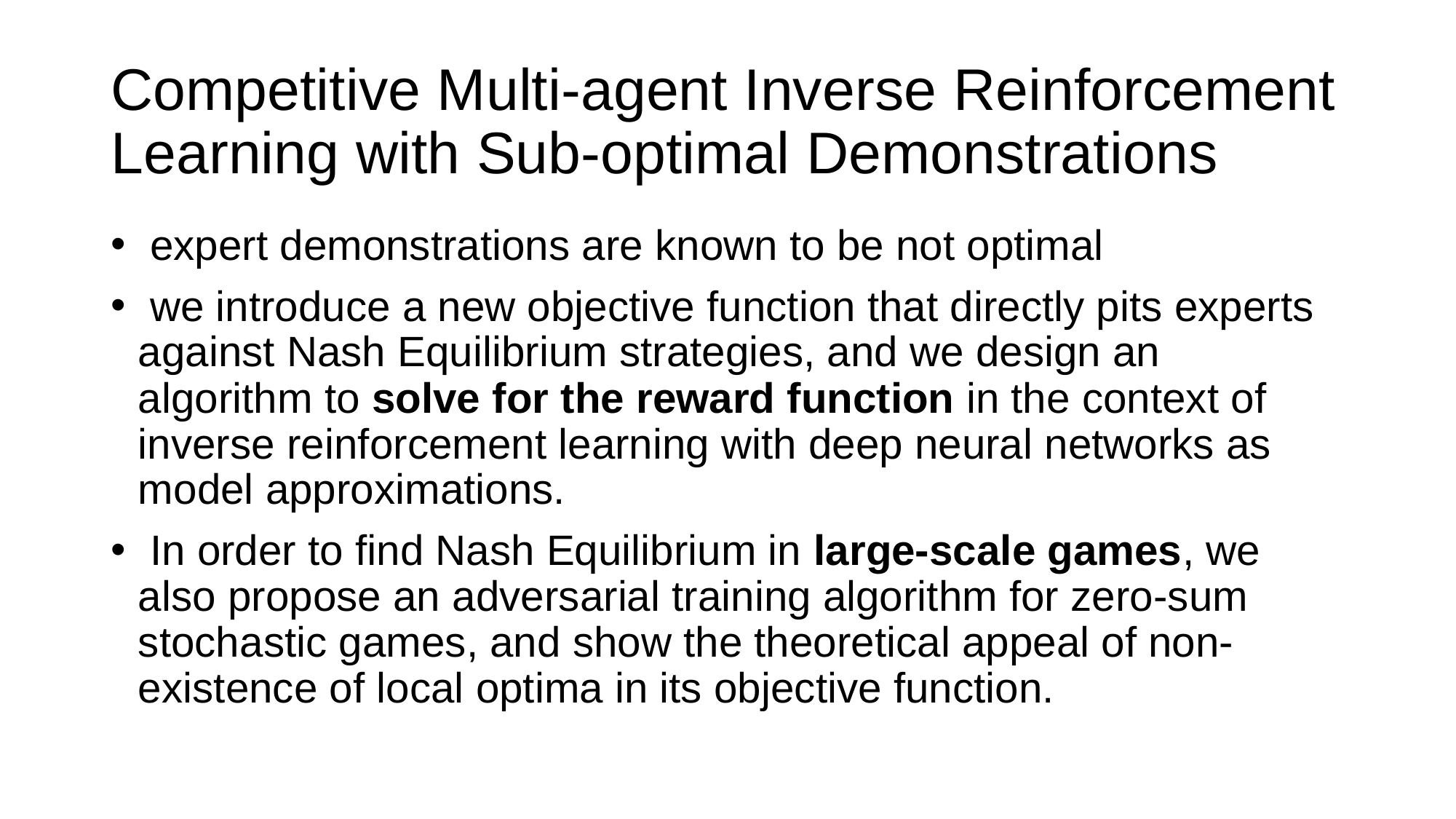

# Competitive Multi-agent Inverse Reinforcement Learning with Sub-optimal Demonstrations
 expert demonstrations are known to be not optimal
 we introduce a new objective function that directly pits experts against Nash Equilibrium strategies, and we design an algorithm to solve for the reward function in the context of inverse reinforcement learning with deep neural networks as model approximations.
 In order to ﬁnd Nash Equilibrium in large-scale games, we also propose an adversarial training algorithm for zero-sum stochastic games, and show the theoretical appeal of non-existence of local optima in its objective function.